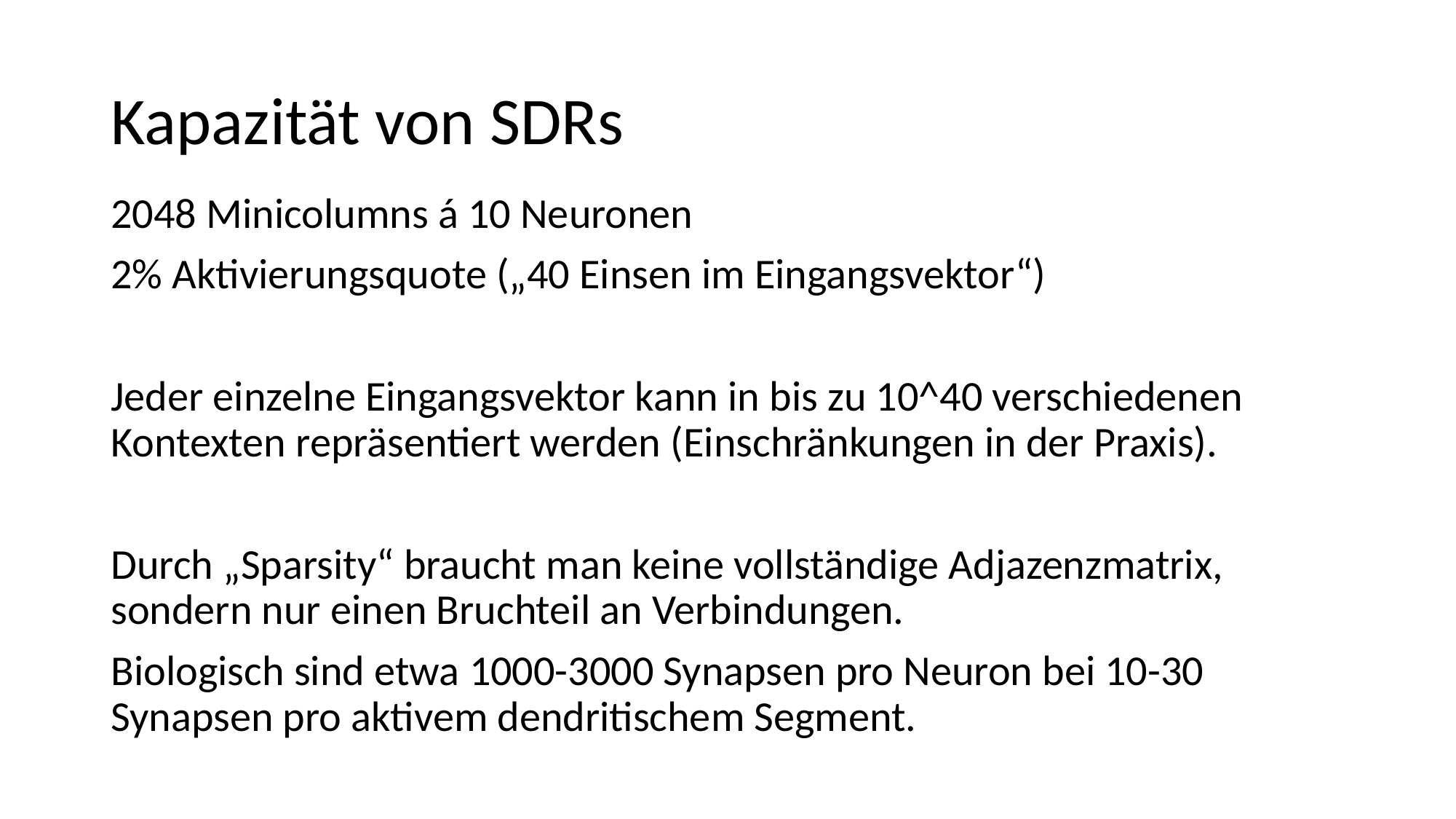

# Kapazität von SDRs
2048 Minicolumns á 10 Neuronen
2% Aktivierungsquote („40 Einsen im Eingangsvektor“)

Jeder einzelne Eingangsvektor kann in bis zu 10^40 verschiedenen Kontexten repräsentiert werden (Einschränkungen in der Praxis).

Durch „Sparsity“ braucht man keine vollständige Adjazenzmatrix, sondern nur einen Bruchteil an Verbindungen.
Biologisch sind etwa 1000-3000 Synapsen pro Neuron bei 10-30 Synapsen pro aktivem dendritischem Segment.